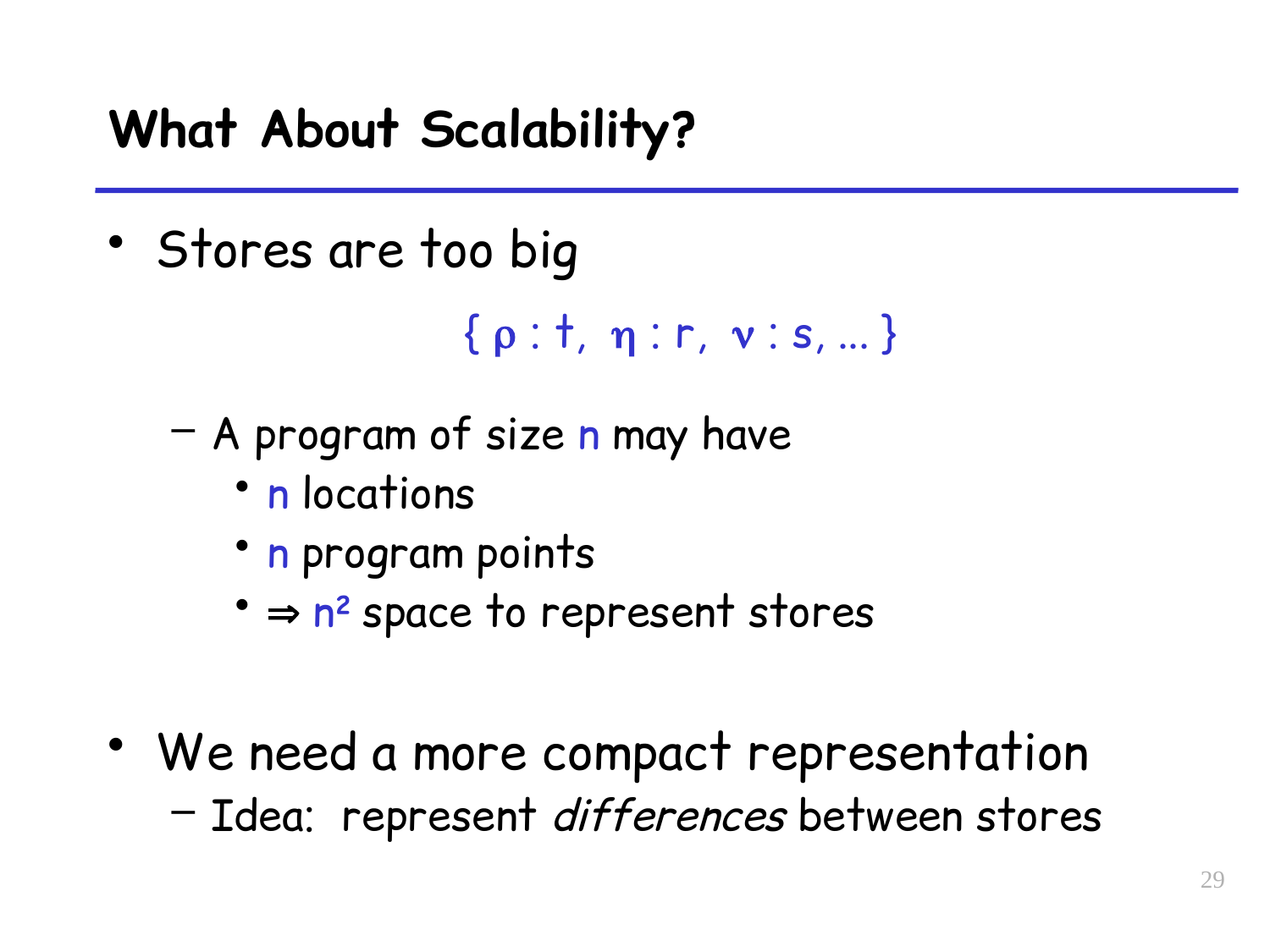

# What About Scalability?
Stores are too big

			{ ρ : t,  η : r,  ν : s, ... }

A program of size n may have
n locations
n program points
⇒ n2 space to represent stores

We need a more compact representation
Idea:  represent differences between stores

29